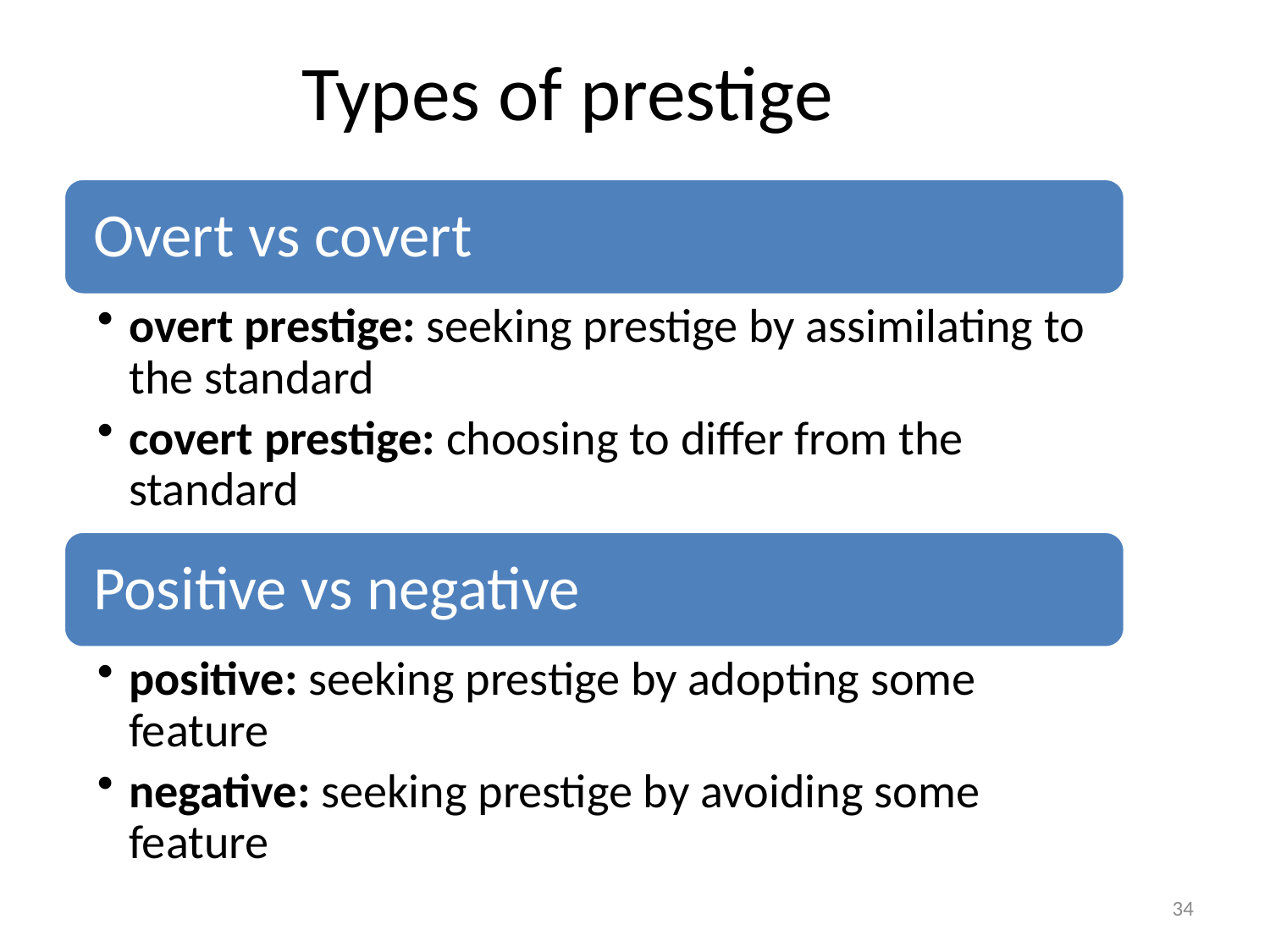

# Types of prestige
Overt vs covert
overt prestige: seeking prestige by assimilating to the standard
covert prestige: choosing to differ from the standard
Positive vs negative
positive: seeking prestige by adopting some feature
negative: seeking prestige by avoiding some feature

34